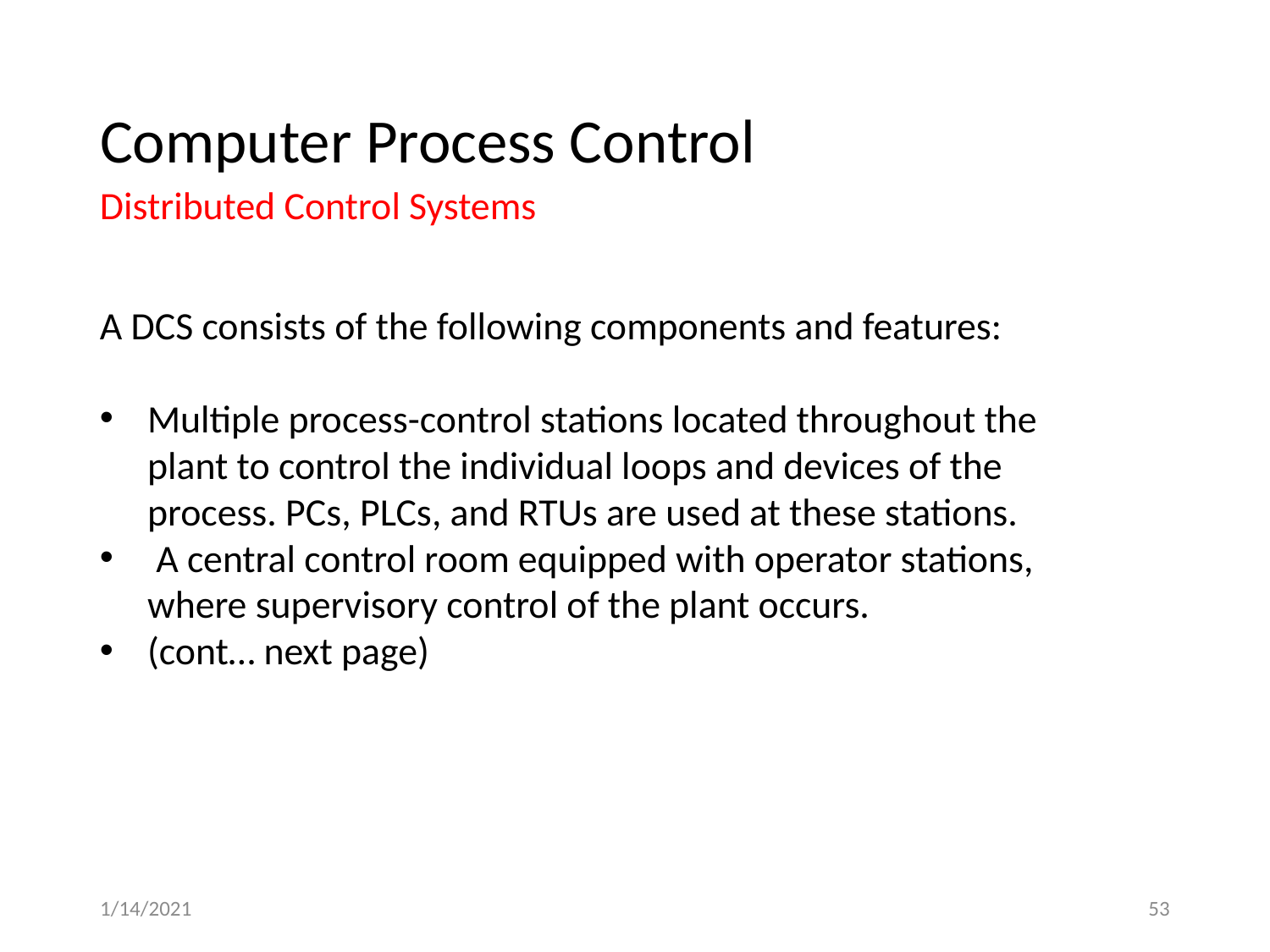

# Computer Process Control
Distributed Control Systems
A DCS consists of the following components and features:

Multiple process-control stations located throughout the plant to control the individual loops and devices of the process. PCs, PLCs, and RTUs are used at these stations.
 A central control room equipped with operator stations, where supervisory control of the plant occurs.
(cont… next page)

1/14/2021
53